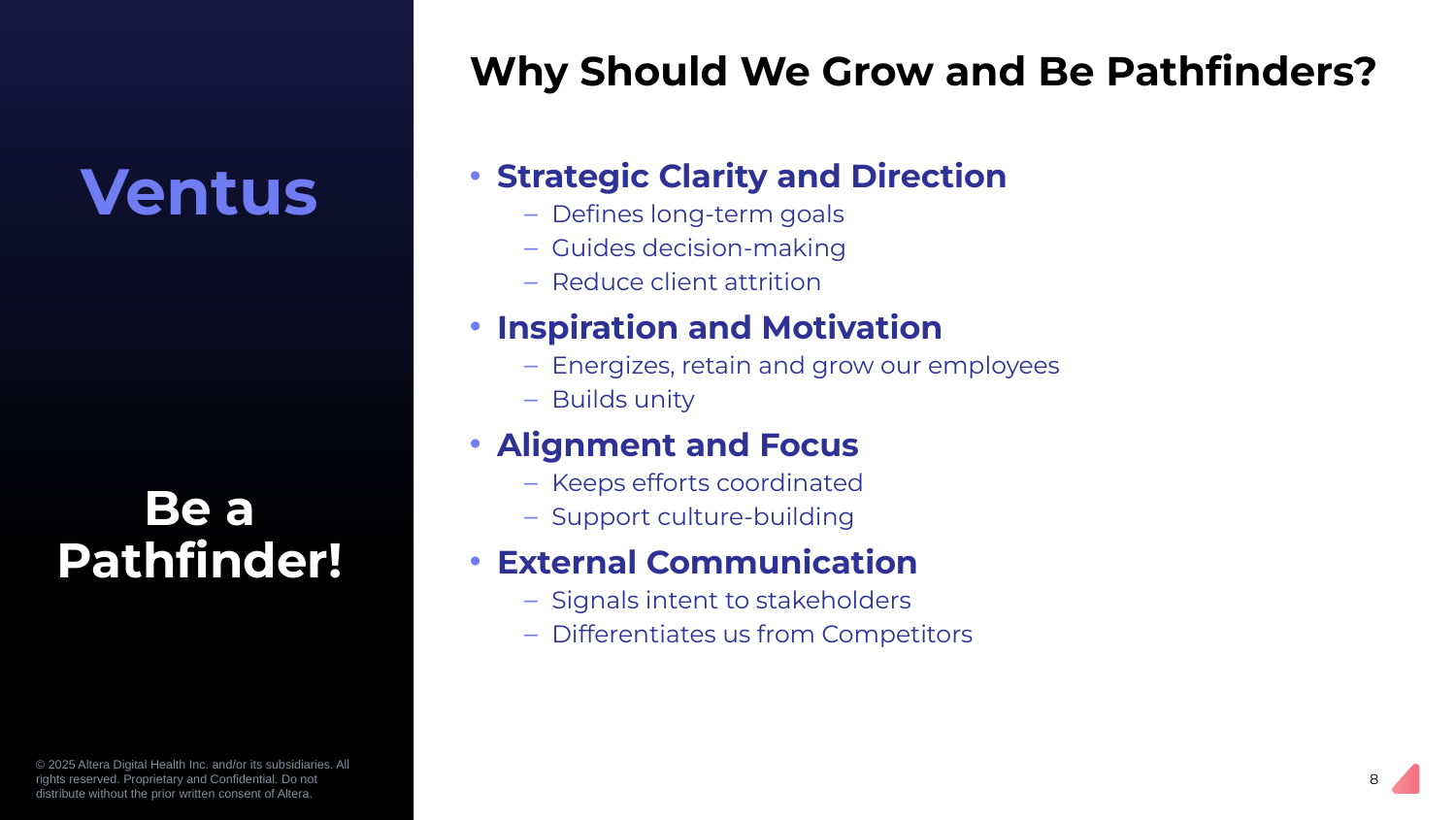

# Ventus
Why Should We Grow and Be Pathfinders?

Strategic Clarity and Direction
Defines long-term goals
Guides decision-making
Reduce client attrition
Inspiration and Motivation
Energizes, retain and grow our employees
Builds unity
Alignment and Focus
Keeps efforts coordinated
Support culture-building
External Communication
Signals intent to stakeholders
Differentiates us from Competitors

Be a Pathfinder!